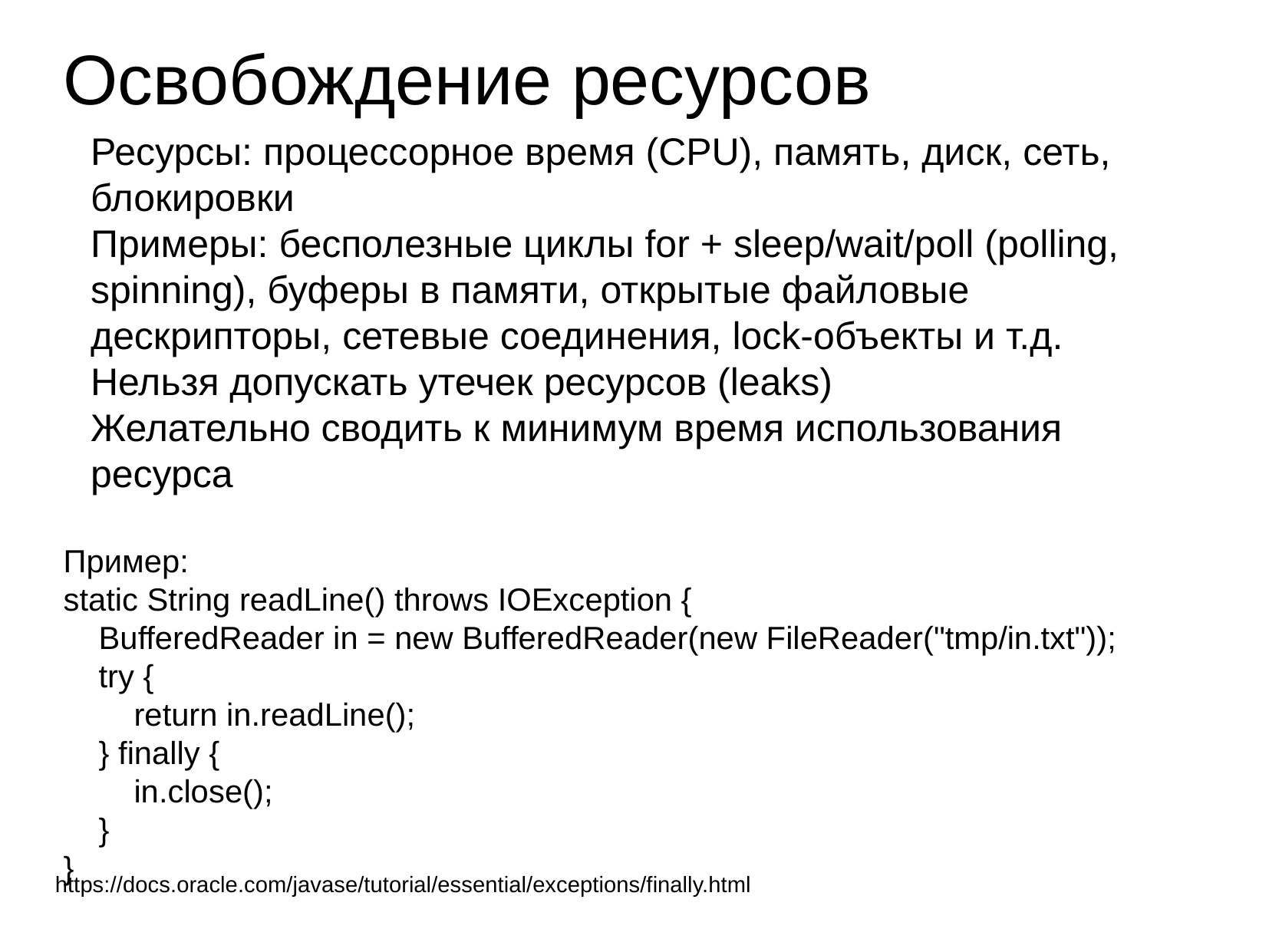

Освобождение ресурсов
Ресурсы: процессорное время (CPU), память, диск, сеть, блокировки
Примеры: бесполезные циклы for + sleep/wait/poll (polling, spinning), буферы в памяти, открытые файловые дескрипторы, сетевые соединения, lock-объекты и т.д.
Нельзя допускать утечeк ресурсов (leaks)
Желательно сводить к минимум время использования ресурса

Пример:
static String readLine() throws IOException {
    BufferedReader in = new BufferedReader(new FileReader("tmp/in.txt"));
    try {
        return in.readLine();
    } finally {
        in.close();
    }
}
https://docs.oracle.com/javase/tutorial/essential/exceptions/finally.html